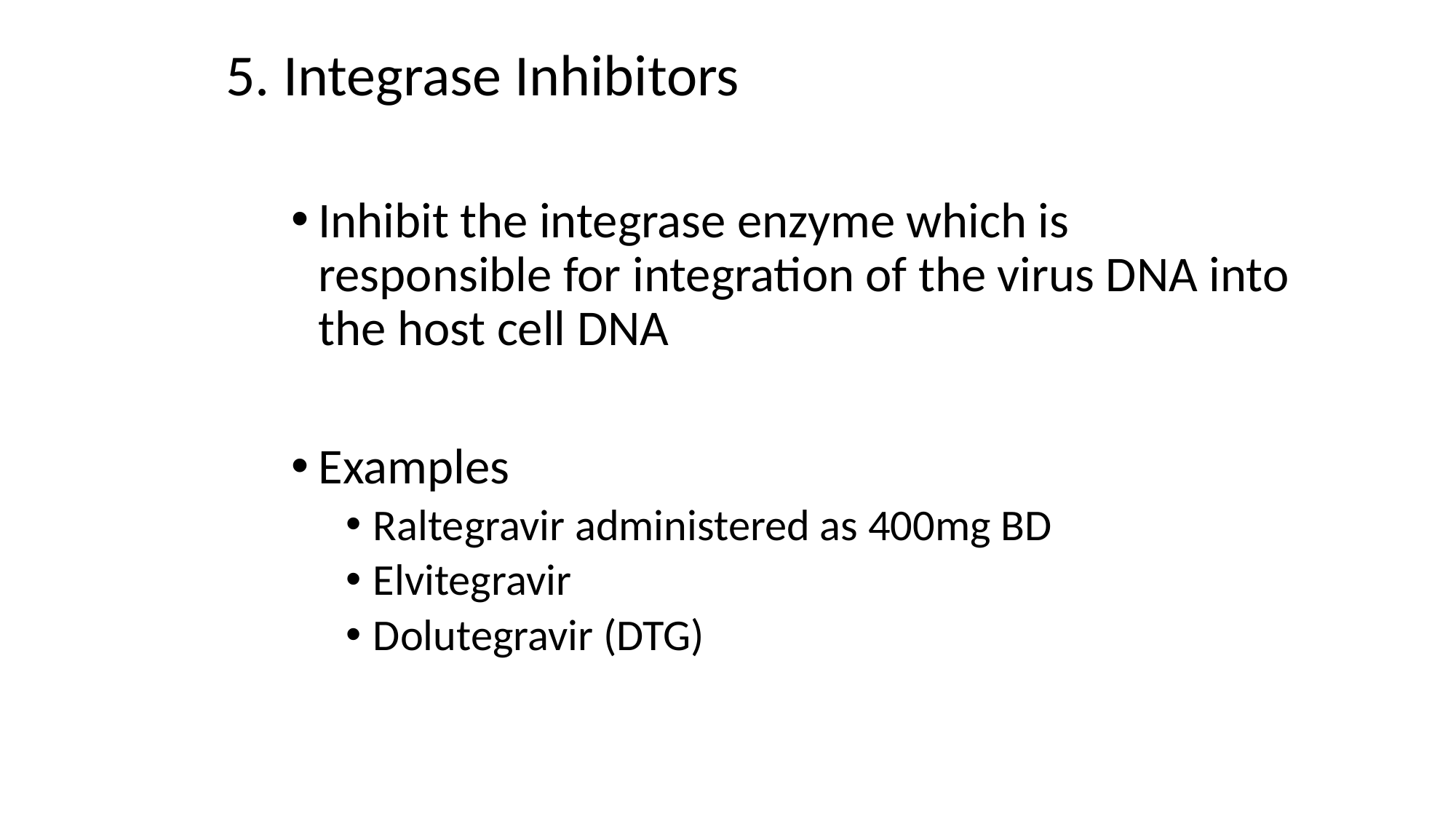

5. Integrase Inhibitors

Inhibit the integrase enzyme which is responsible for integration of the virus DNA into the host cell DNA

Examples
Raltegravir administered as 400mg BD
Elvitegravir
Dolutegravir (DTG)